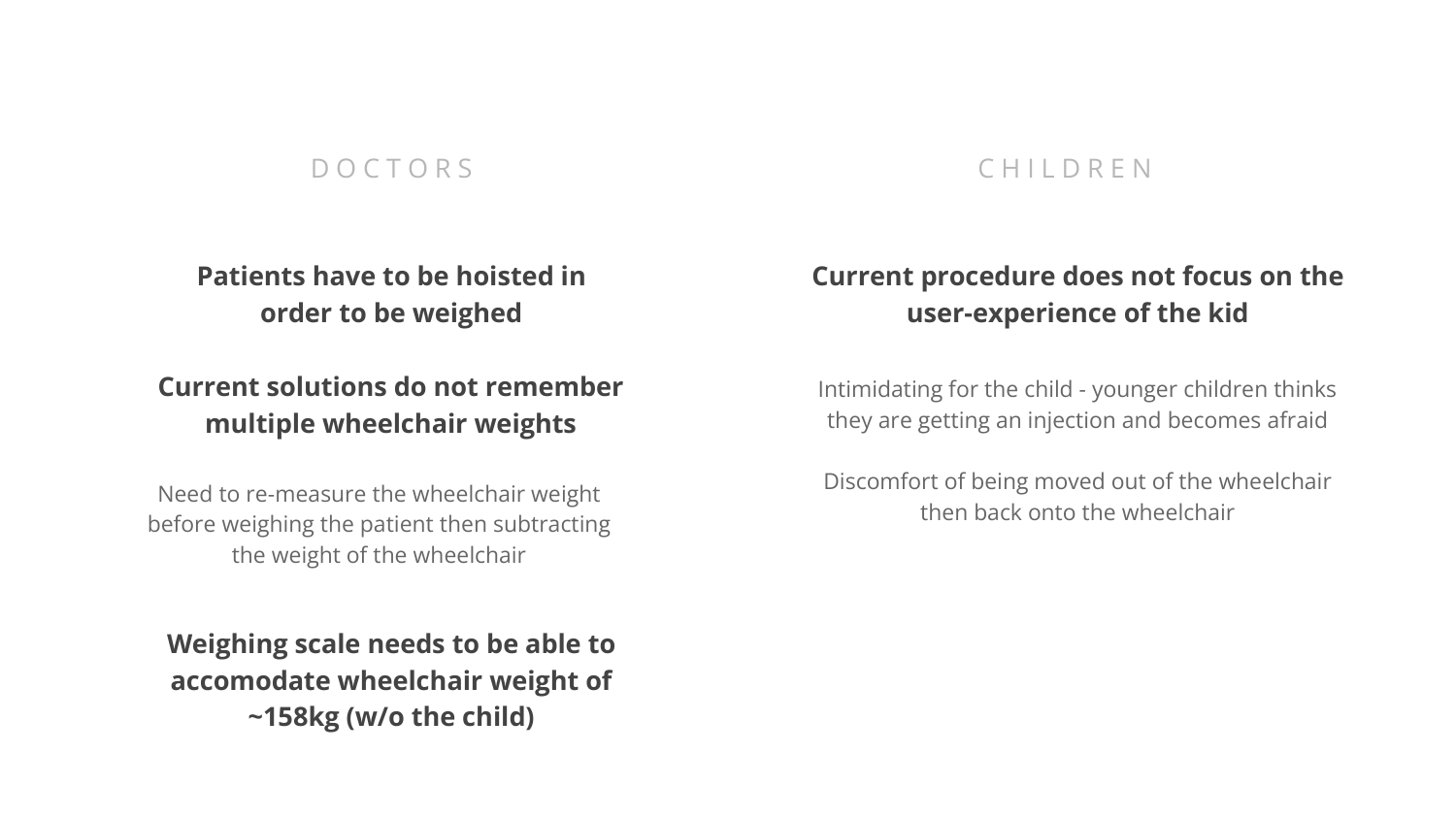

D O C T O R S
C H I L D R E N
Patients have to be hoisted in order to be weighed
Current procedure does not focus on the user-experience of the kid
Current solutions do not remember multiple wheelchair weights
Intimidating for the child - younger children thinks they are getting an injection and becomes afraid

Discomfort of being moved out of the wheelchair then back onto the wheelchair
Need to re-measure the wheelchair weight before weighing the patient then subtracting the weight of the wheelchair
Weighing scale needs to be able to accomodate wheelchair weight of ~158kg (w/o the child)